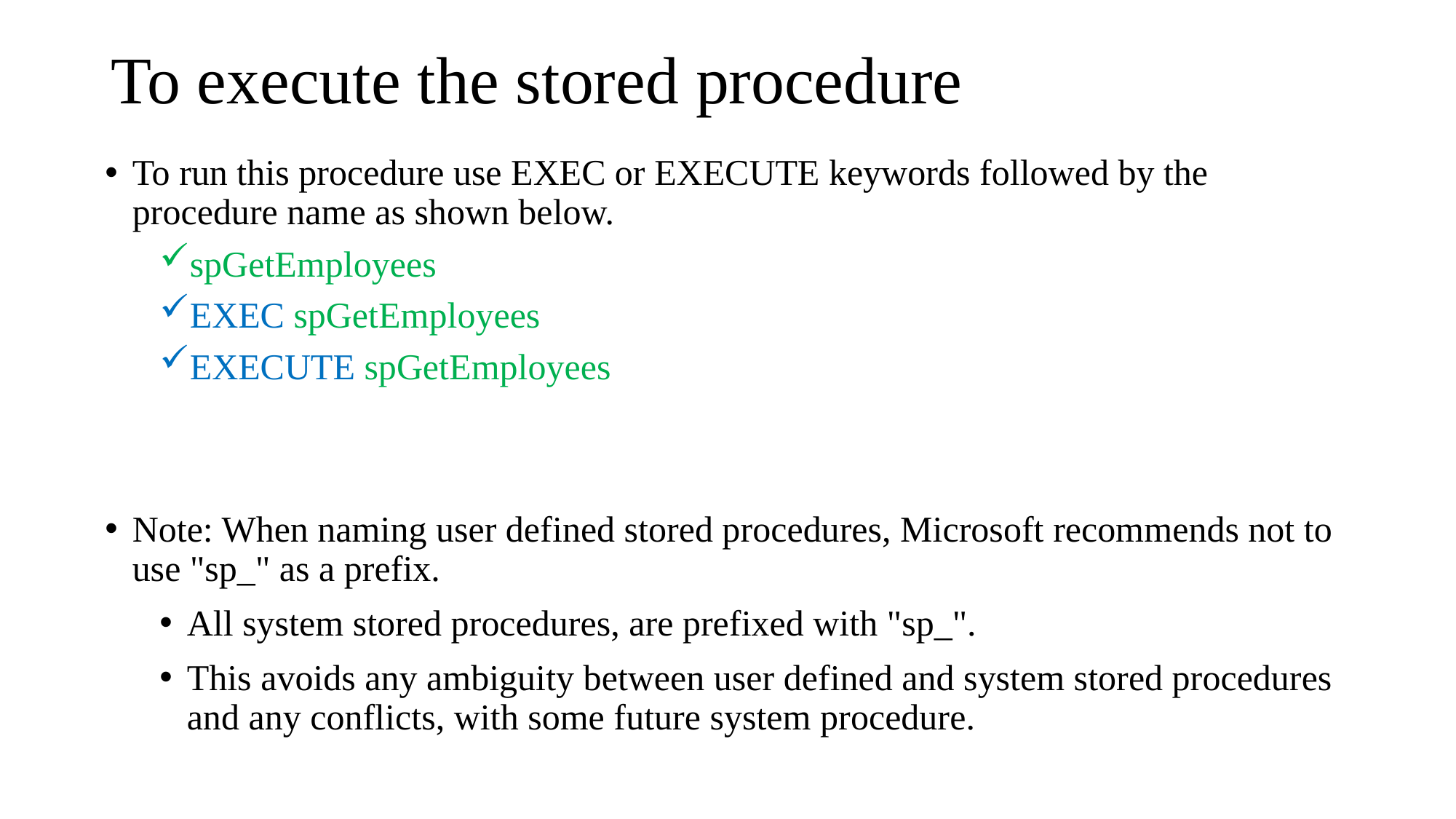

# To execute the stored procedure
To run this procedure use EXEC or EXECUTE keywords followed by the procedure name as shown below.
spGetEmployees
EXEC spGetEmployees
EXECUTE spGetEmployees

Note: When naming user defined stored procedures, Microsoft recommends not to use "sp_" as a prefix.
All system stored procedures, are prefixed with "sp_".
This avoids any ambiguity between user defined and system stored procedures and any conflicts, with some future system procedure.